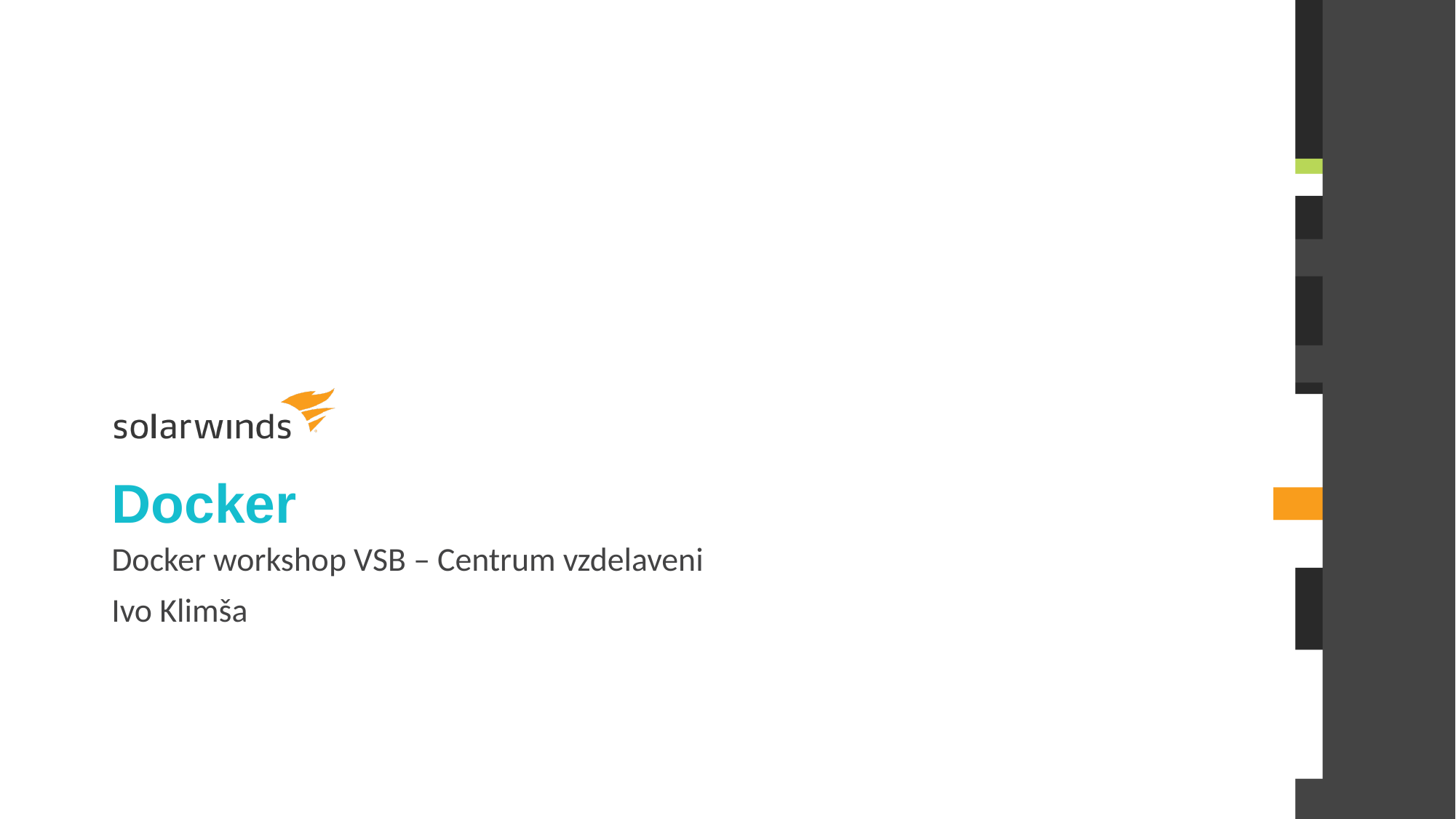

# Docker
Docker workshop VSB – Centrum vzdelaveni
Ivo Klimša